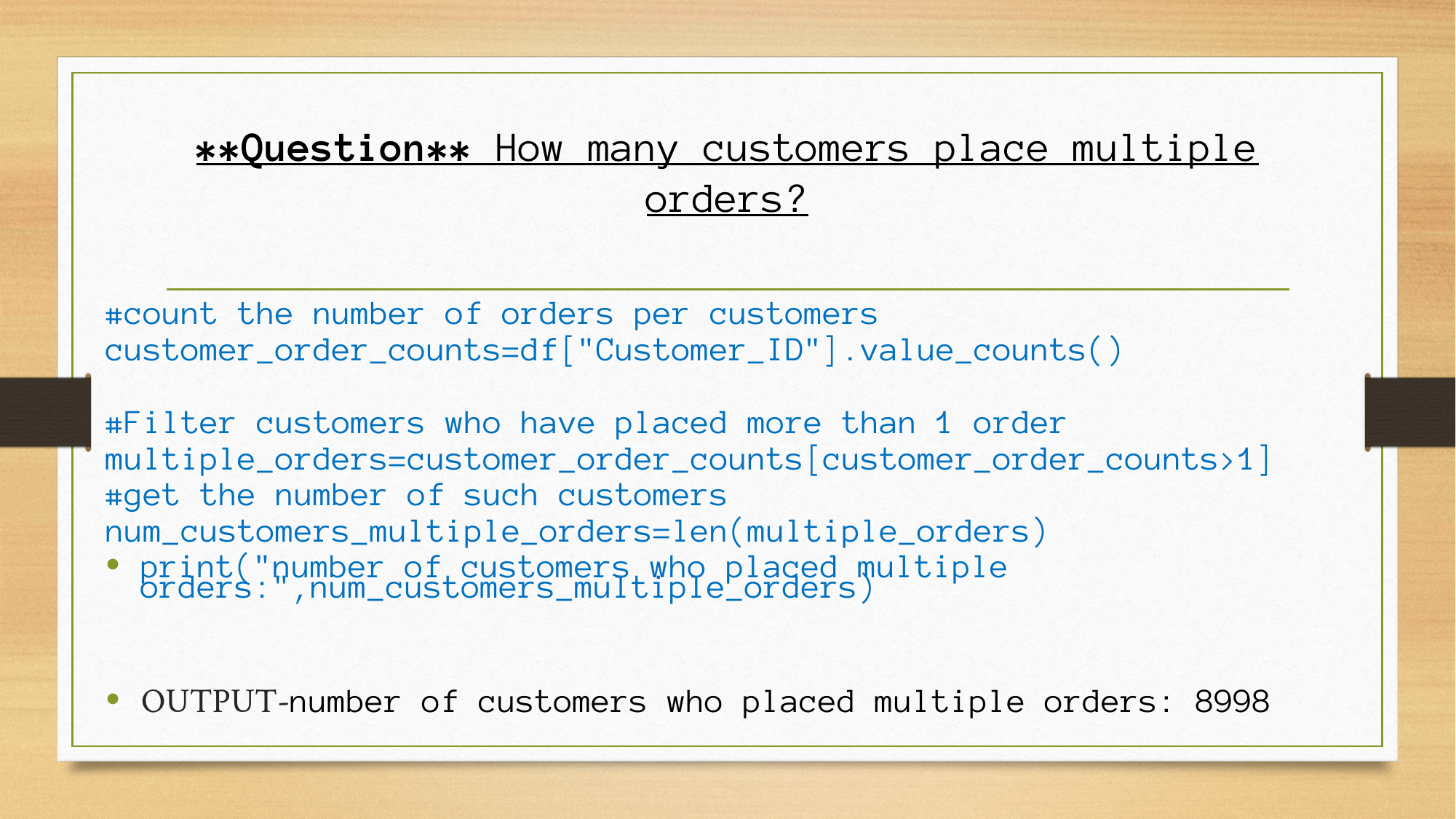

# **Question** How many customers place multiple orders?
#count the number of orders per customers
customer_order_counts=df["Customer_ID"].value_counts()

#Filter customers who have placed more than 1 order
multiple_orders=customer_order_counts[customer_order_counts>1]
#get the number of such customers
num_customers_multiple_orders=len(multiple_orders)
print("number of customers who placed multiple orders:",num_customers_multiple_orders)

OUTPUT-number of customers who placed multiple orders: 8998